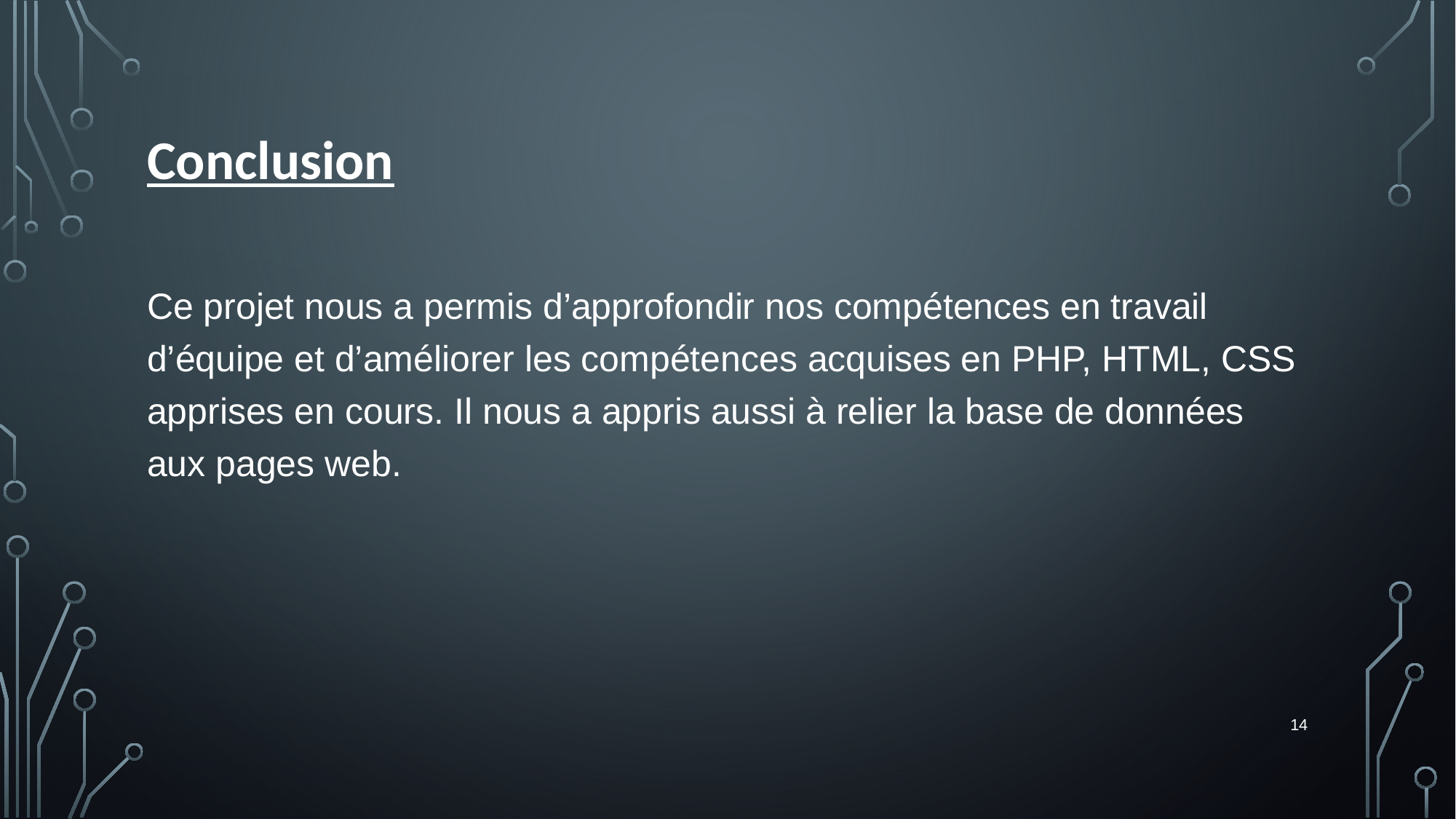

# Conclusion
Ce projet nous a permis d’approfondir nos compétences en travail d’équipe et d’améliorer les compétences acquises en PHP, HTML, CSS apprises en cours. Il nous a appris aussi à relier la base de données aux pages web.
14